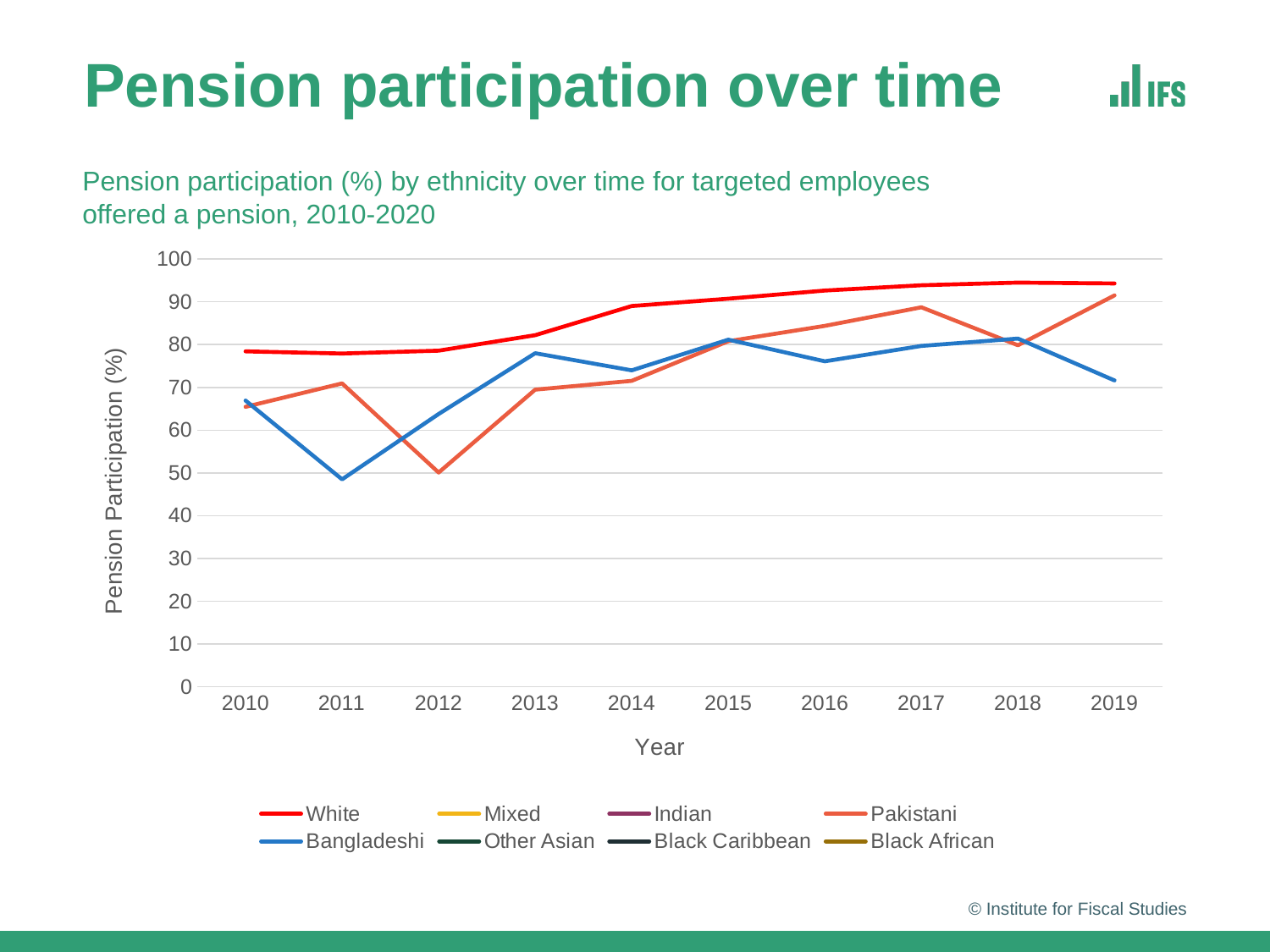

# Pension participation over time
Pension participation (%) by ethnicity over time for targeted employees offered a pension, 2010-2020

### Chart

| Category |  |  |  |  |  |  |  |  |
|---|---|---|---|---|---|---|---|---|
| 2010 | 78.41911315917969 | None | None | 65.45052337646484 | 66.92191314697266 | None | None | None |
| 2011 | 77.91878509521484 | None | None | 70.9247817993164 | 48.50010299682617 | None | None | None |
| 2012 | 78.57793426513672 | None | None | 50.091346740722656 | 63.78499984741211 | None | None | None |
| 2013 | 82.1965103149414 | None | None | 69.47244262695312 | 77.982421875 | None | None | None |
| 2014 | 89.01774597167969 | None | None | 71.52740478515625 | 73.98087310791016 | None | None | None |
| 2015 | 90.725341796875 | None | None | 80.7911605834961 | 81.15223693847656 | None | None | None |
| 2016 | 92.63990783691406 | None | None | 84.38041687011719 | 76.08785247802734 | None | None | None |
| 2017 | 93.86739349365234 | None | None | 88.72642517089844 | 79.68830871582031 | None | None | None |
| 2018 | 94.49713897705078 | None | None | 79.8422622680664 | 81.40601348876953 | None | None | None |
| 2019 | 94.2922592163086 | None | None | 91.49609375 | 71.62000274658203 | None | None | None |
© Institute for Fiscal Studies